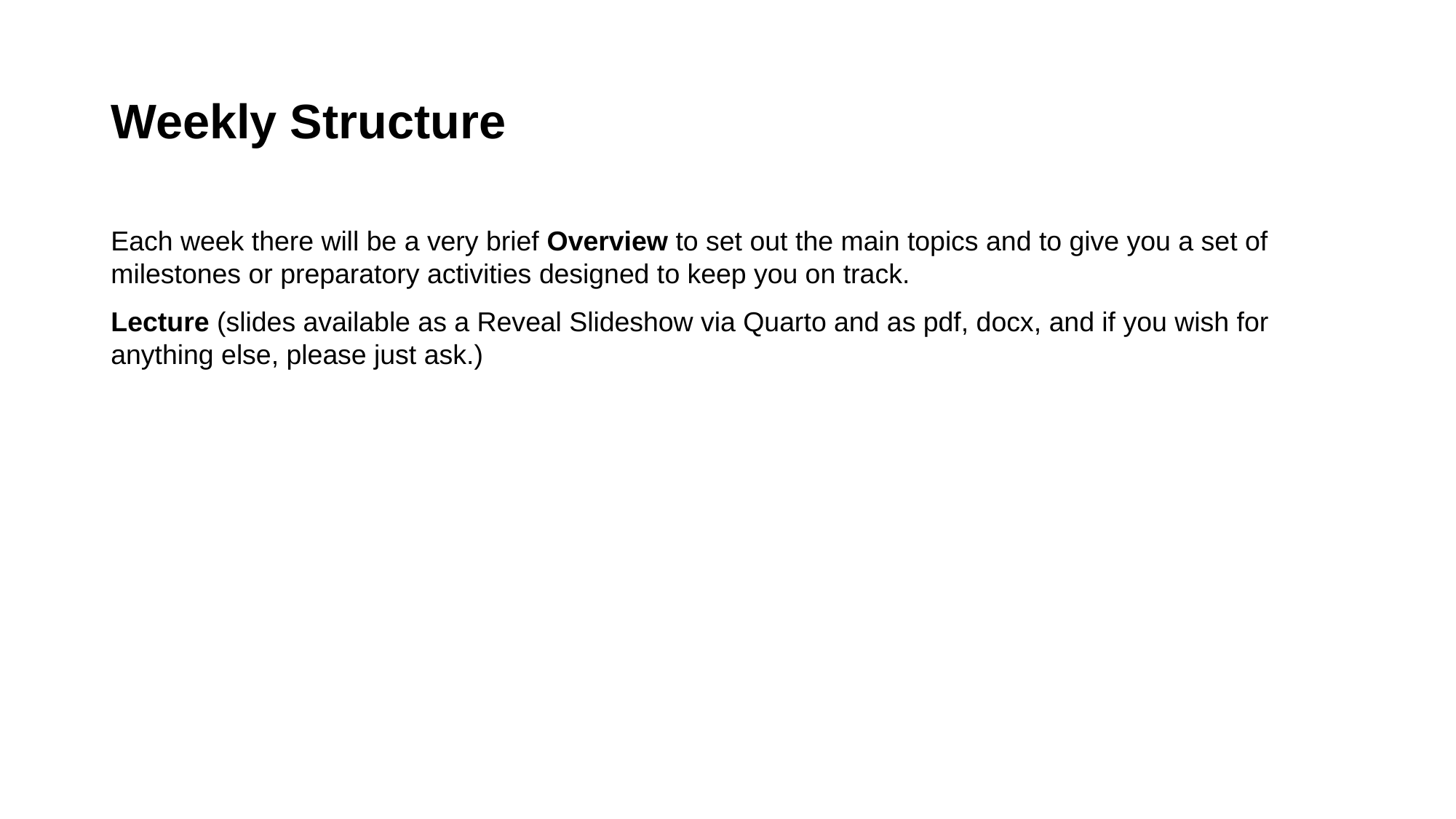

# Weekly Structure
Each week there will be a very brief Overview to set out the main topics and to give you a set of milestones or preparatory activities designed to keep you on track.
Lecture (slides available as a Reveal Slideshow via Quarto and as pdf, docx, and if you wish for anything else, please just ask.)